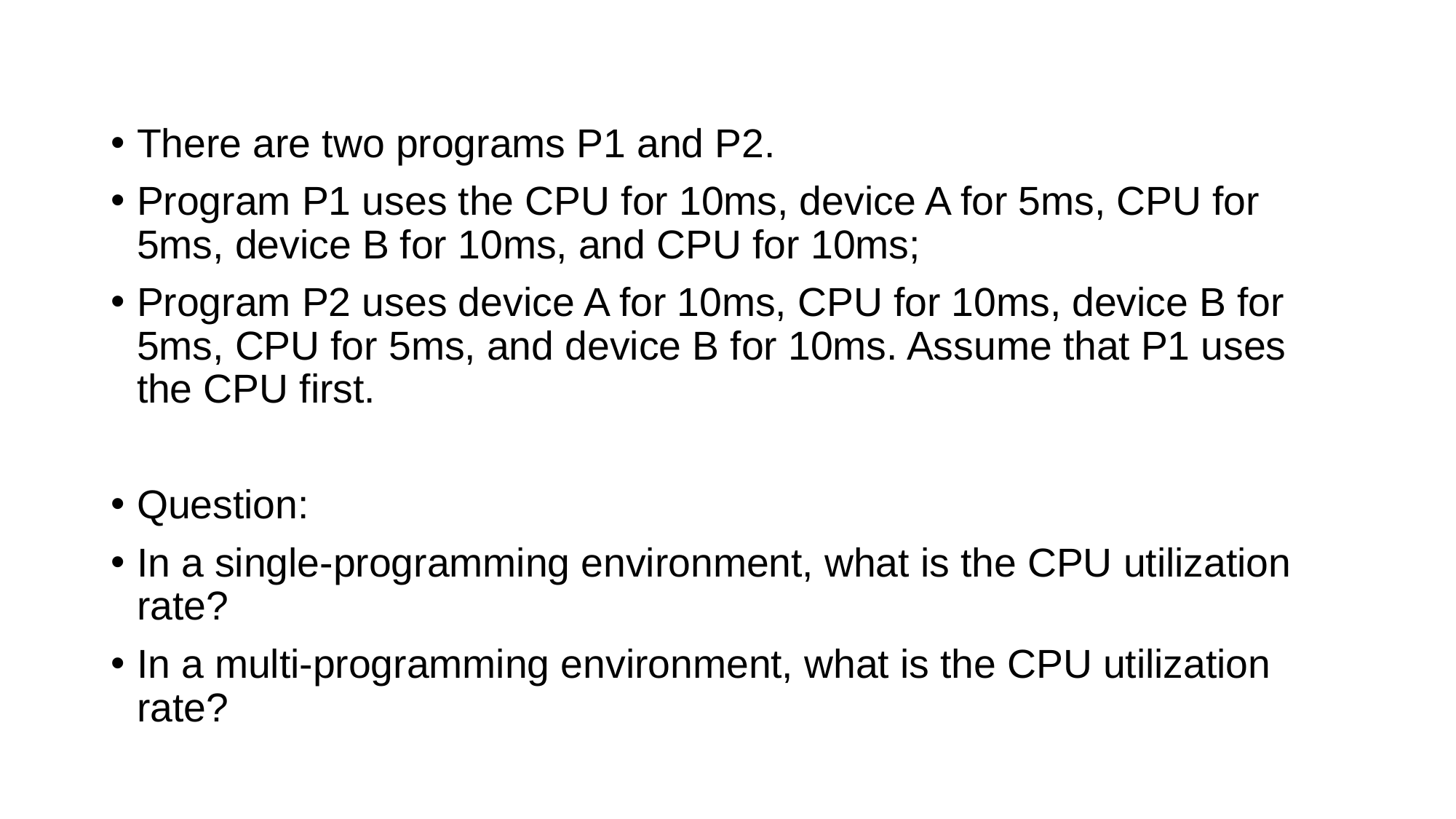

There are two programs P1 and P2.
Program P1 uses the CPU for 10ms, device A for 5ms, CPU for 5ms, device B for 10ms, and CPU for 10ms;
Program P2 uses device A for 10ms, CPU for 10ms, device B for 5ms, CPU for 5ms, and device B for 10ms. Assume that P1 uses the CPU first.

Question:
In a single-programming environment, what is the CPU utilization rate?
In a multi-programming environment, what is the CPU utilization rate?